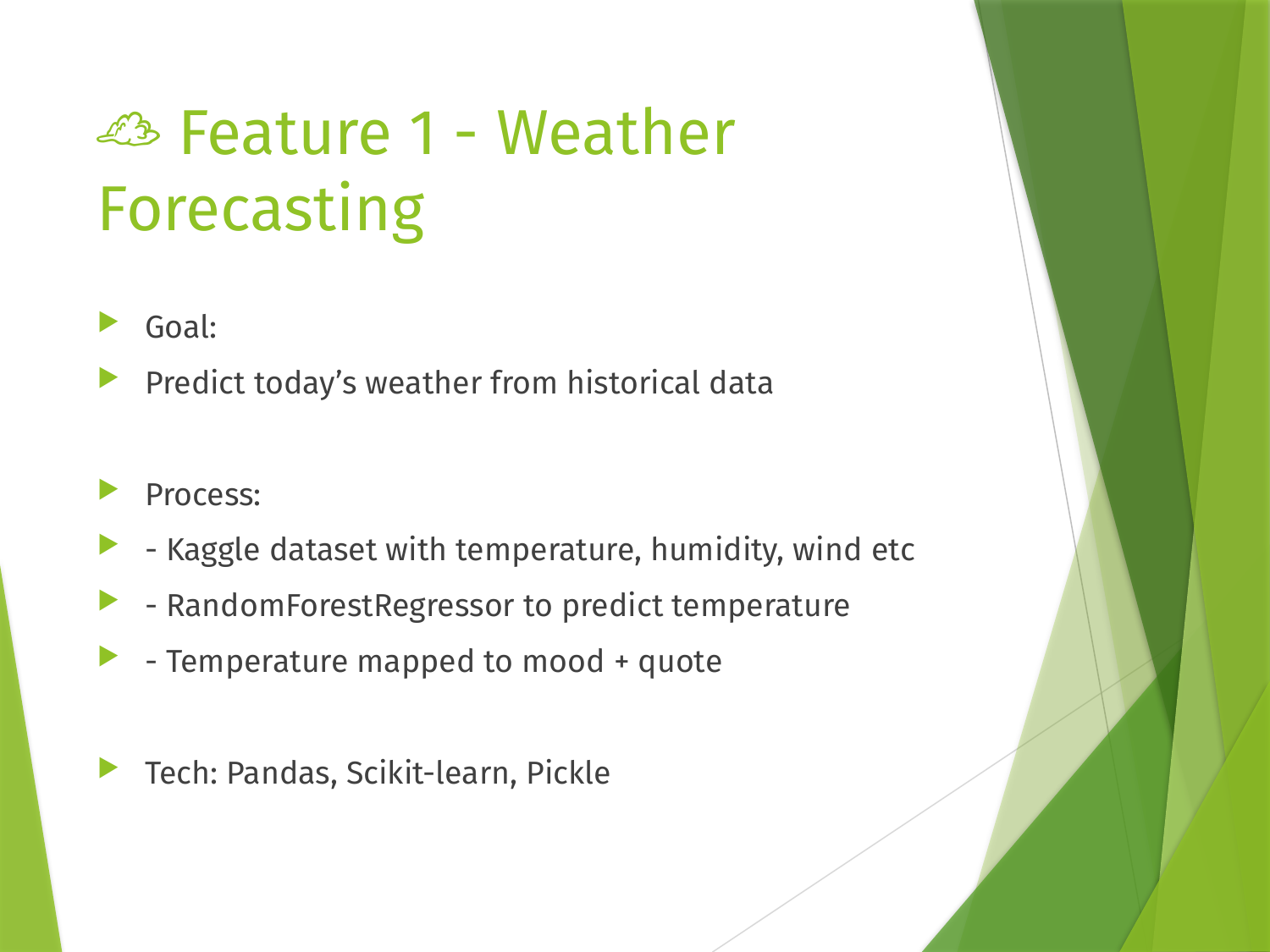

# ☁️ Feature 1 - Weather Forecasting
Goal:
Predict today’s weather from historical data

Process:
- Kaggle dataset with temperature, humidity, wind etc
- RandomForestRegressor to predict temperature
- Temperature mapped to mood + quote

Tech: Pandas, Scikit-learn, Pickle